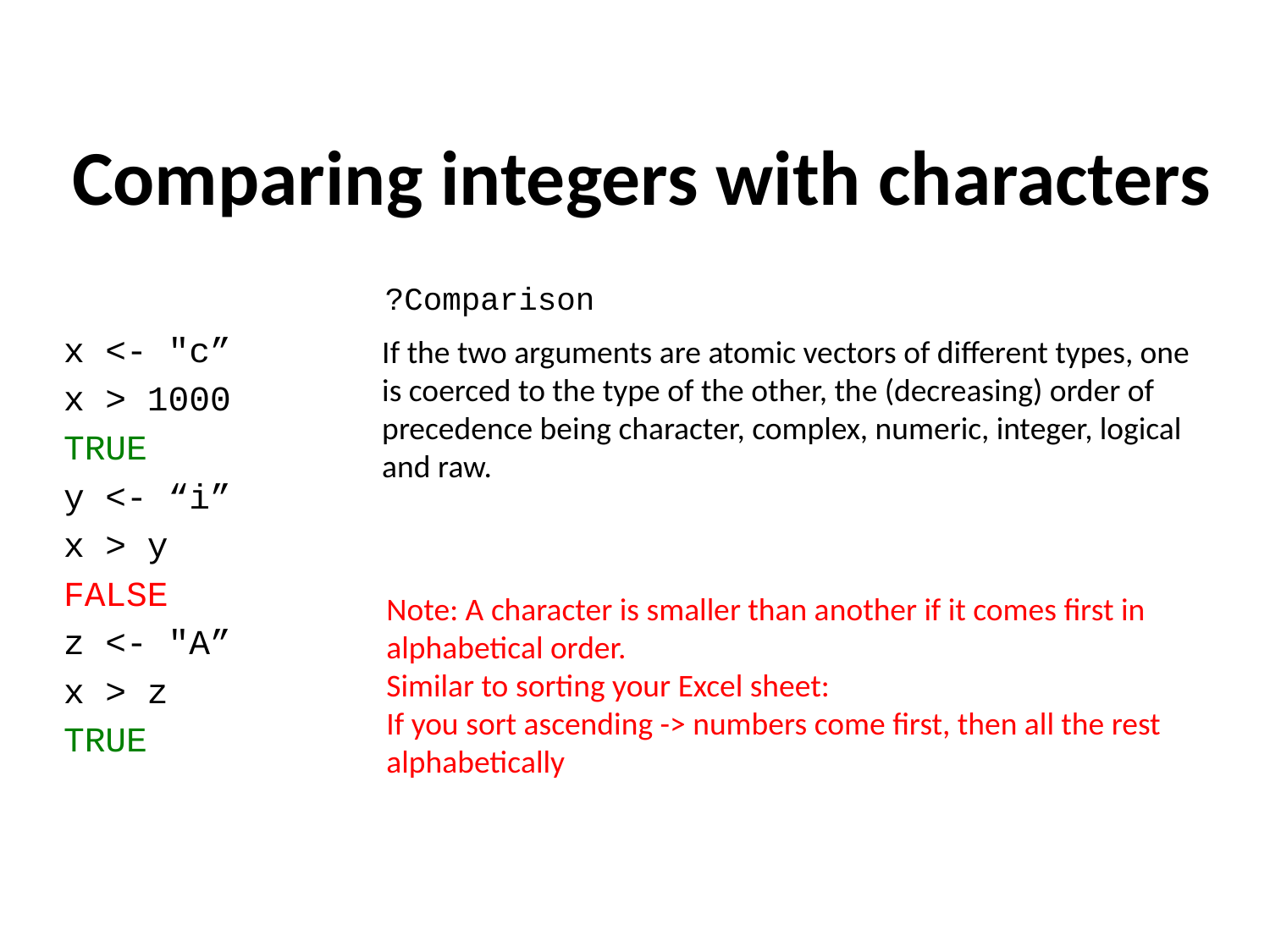

# Comparing integers with characters
?Comparison
If the two arguments are atomic vectors of different types, one is coerced to the type of the other, the (decreasing) order of precedence being character, complex, numeric, integer, logical and raw.
x <- "c”
x > 1000
TRUE
y <- “i”
x > y
FALSE
z <- "A”
x > z
TRUE

Note: A character is smaller than another if it comes first in alphabetical order.
Similar to sorting your Excel sheet:
If you sort ascending -> numbers come first, then all the rest alphabetically